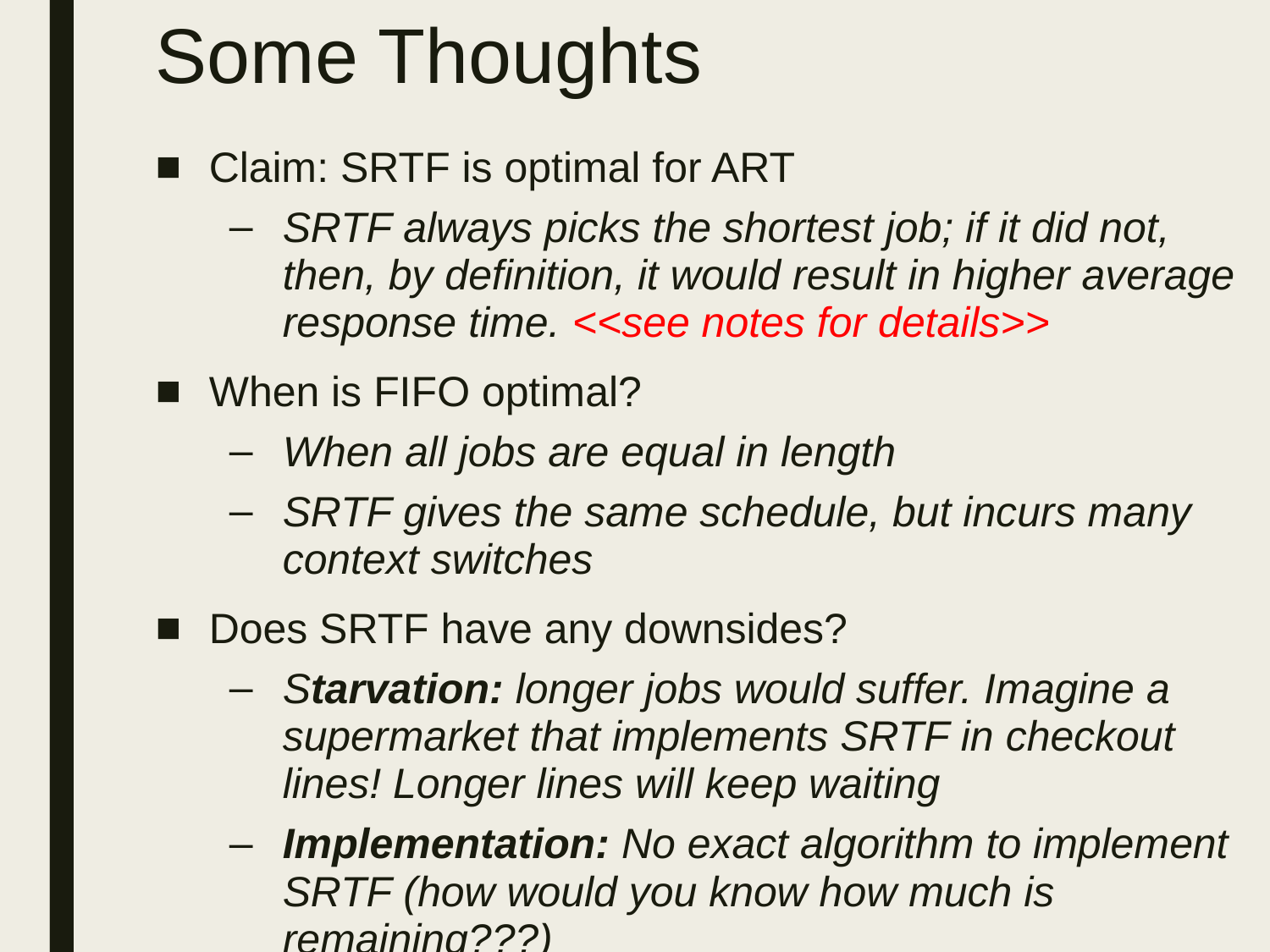

# Some Thoughts
Claim: SRTF is optimal for ART
SRTF always picks the shortest job; if it did not, then, by definition, it would result in higher average response time. <<see notes for details>>
When is FIFO optimal?
When all jobs are equal in length
SRTF gives the same schedule, but incurs many context switches
Does SRTF have any downsides?
Starvation: longer jobs would suffer. Imagine a supermarket that implements SRTF in checkout lines! Longer lines will keep waiting
Implementation: No exact algorithm to implement SRTF (how would you know how much is remaining???)